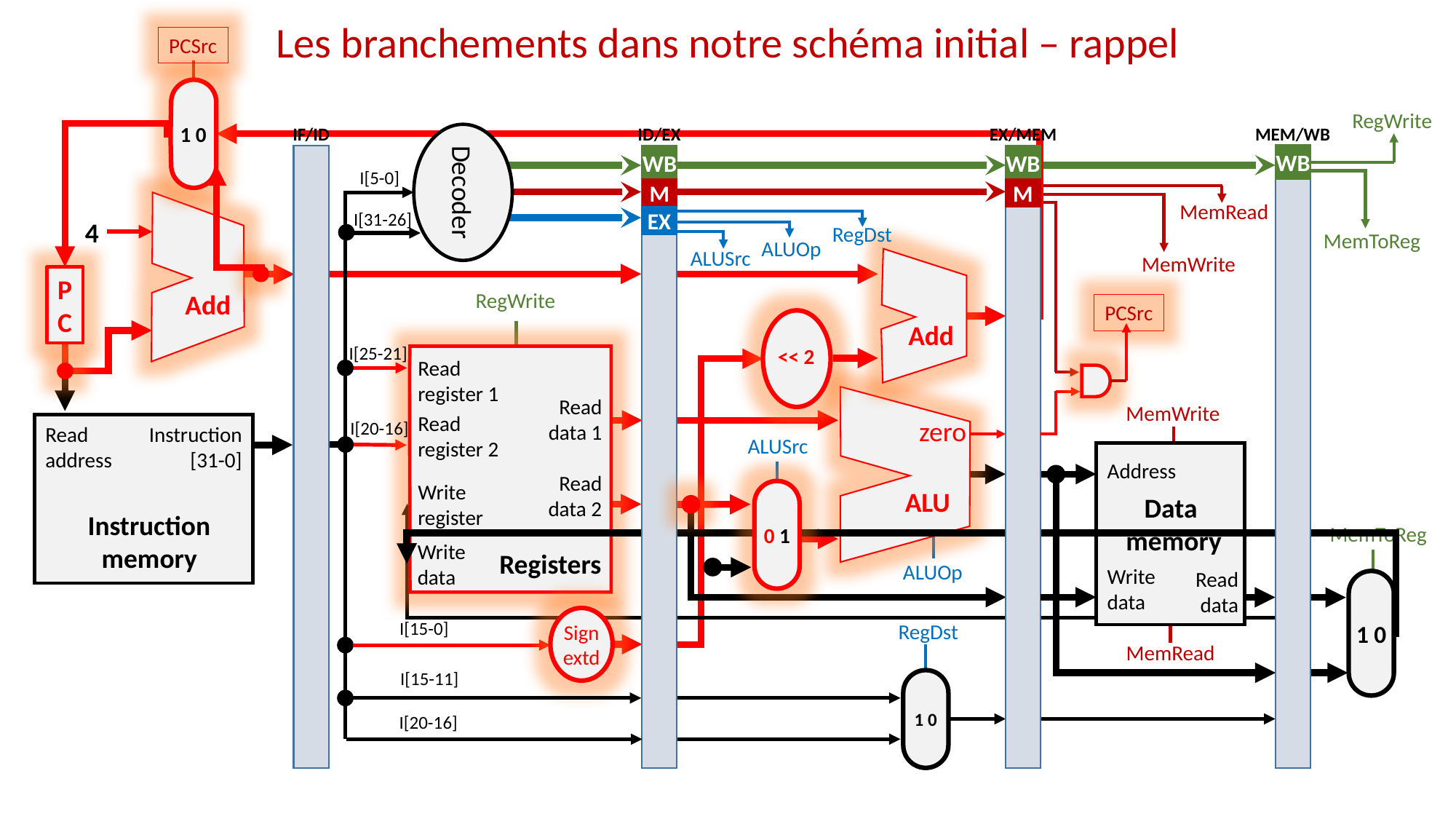

Les branchements dans notre schéma initial – rappel
PCSrc
1 0
RegWrite
IF/ID

ID/EX

EX/MEM

MEM/WB

Decoder
WB
WB
WB
I[5-0]
M
M

MemRead
I[31-26]
EX
4
RegDst
MemToReg

ALUOp
ALUSrc
MemWrite

P
C
RegWrite
Add
PCSrc

Add
I[25-21]
<< 2

Read
register 1

Read data 1
MemWrite
Read
register 2
zero
I[20-16]

Read address
Instruction [31-0]
ALUSrc

Address
Read data 2

Write
register
ALU
0 1
Data
memory

Instruction
memory
MemToReg
Write
data
Registers
ALUOp
Write data

Read data
1 0

Sign extd
I[15-0]
RegDst
MemRead

I[15-11]

1 0

I[20-16]